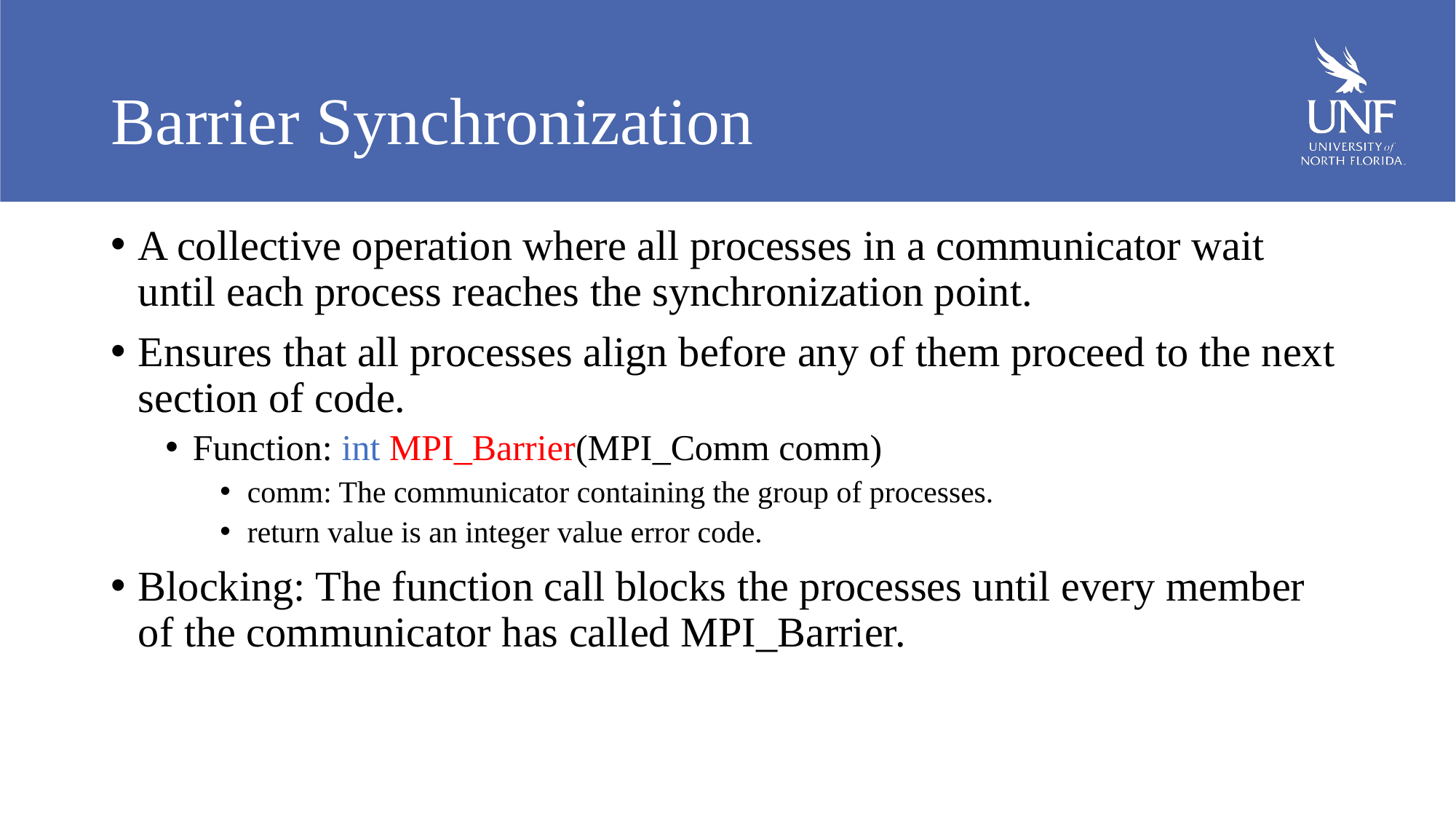

# Barrier Synchronization
A collective operation where all processes in a communicator wait until each process reaches the synchronization point.
Ensures that all processes align before any of them proceed to the next section of code.
Function: int MPI_Barrier(MPI_Comm comm)
comm: The communicator containing the group of processes.
return value is an integer value error code.
Blocking: The function call blocks the processes until every member of the communicator has called MPI_Barrier.